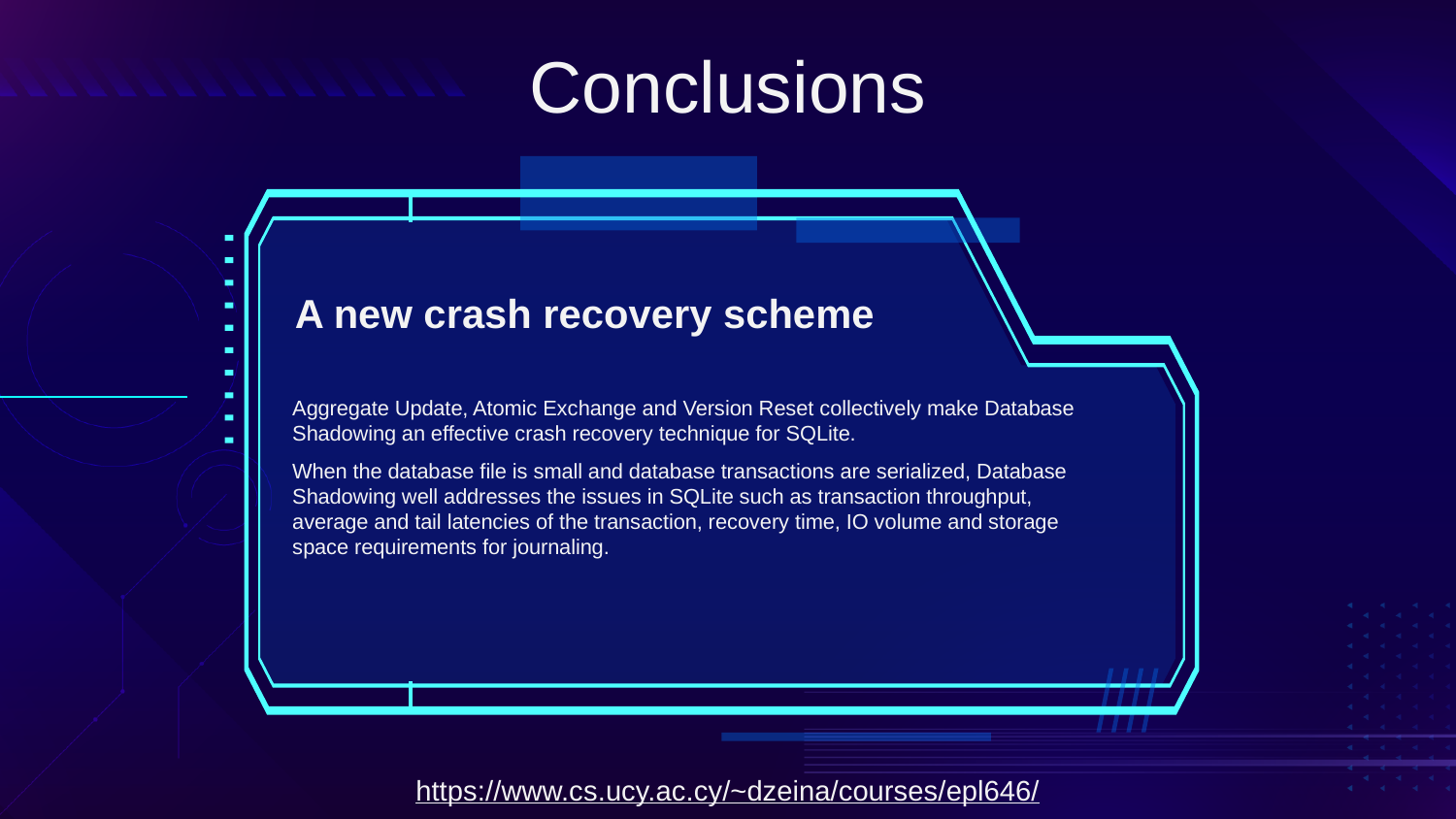

# Conclusions

A new crash recovery scheme
Aggregate Update, Atomic Exchange and Version Reset collectively make Database Shadowing an effective crash recovery technique for SQLite.
When the database file is small and database transactions are serialized, Database Shadowing well addresses the issues in SQLite such as transaction throughput, average and tail latencies of the transaction, recovery time, IO volume and storage space requirements for journaling.
https://www.cs.ucy.ac.cy/~dzeina/courses/epl646/